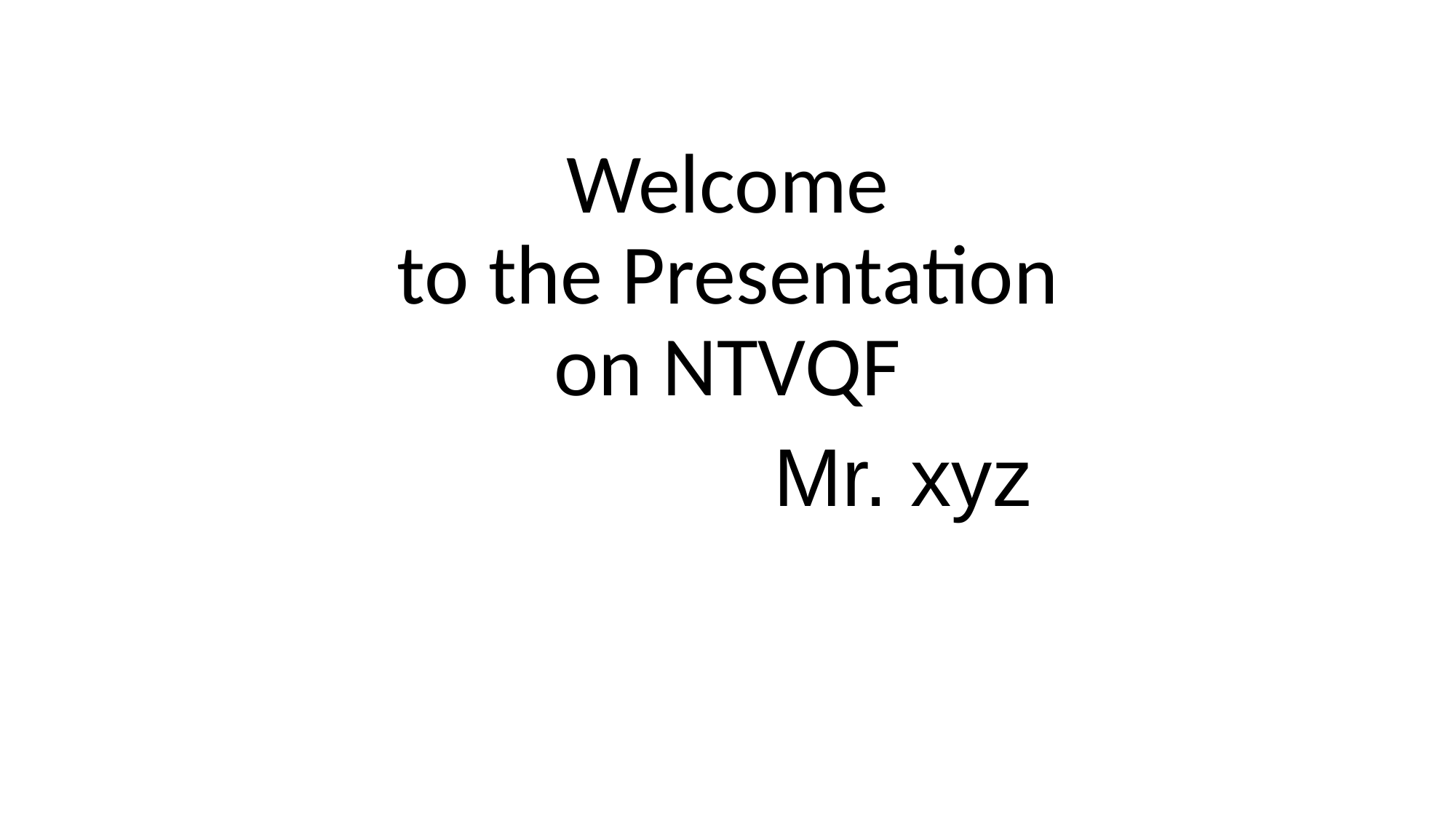

# Welcome to the Presentation on NTVQF
                   Mr. xyz